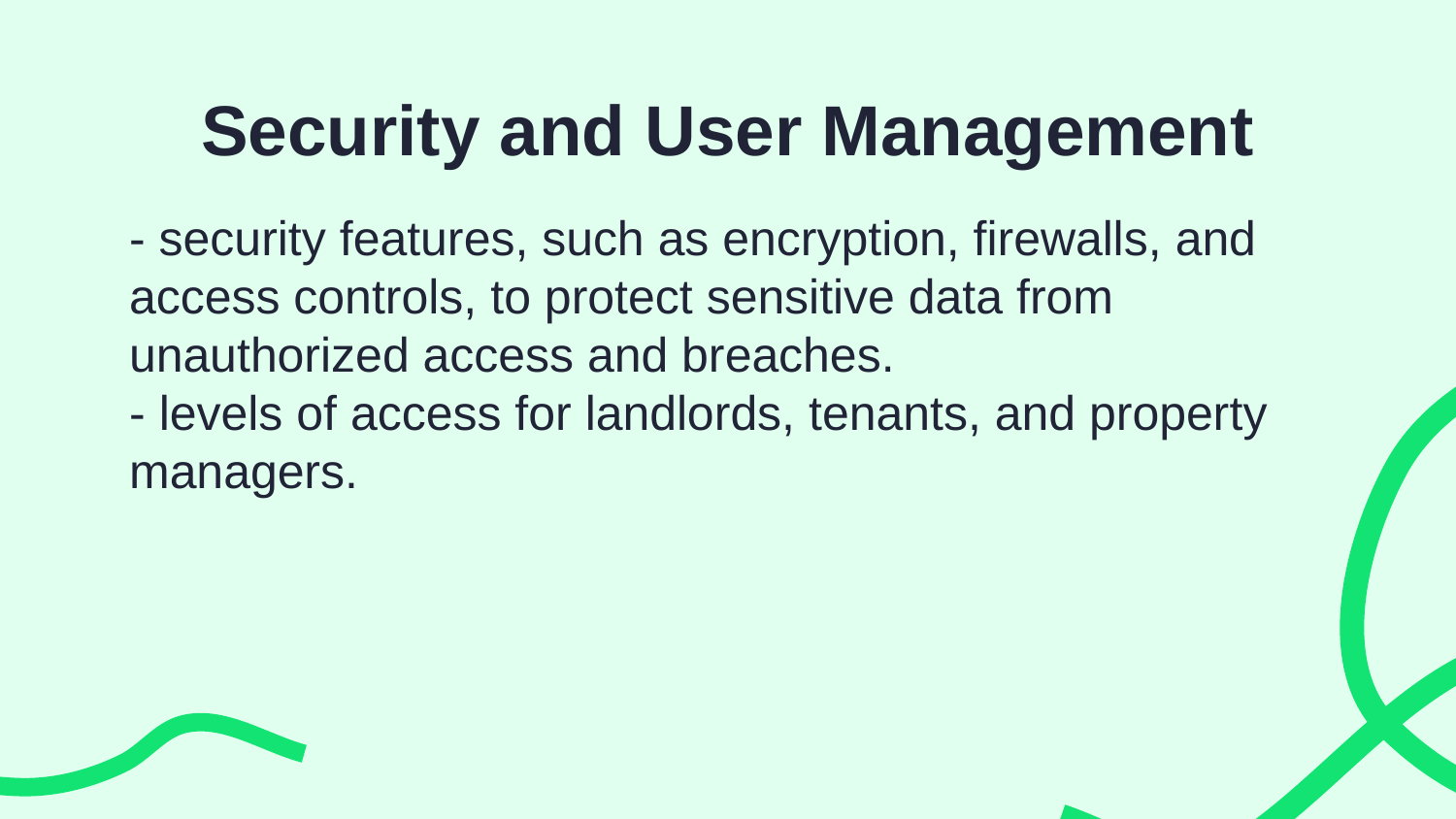

# Security and User Management
- security features, such as encryption, firewalls, and access controls, to protect sensitive data from unauthorized access and breaches.
- levels of access for landlords, tenants, and property managers.